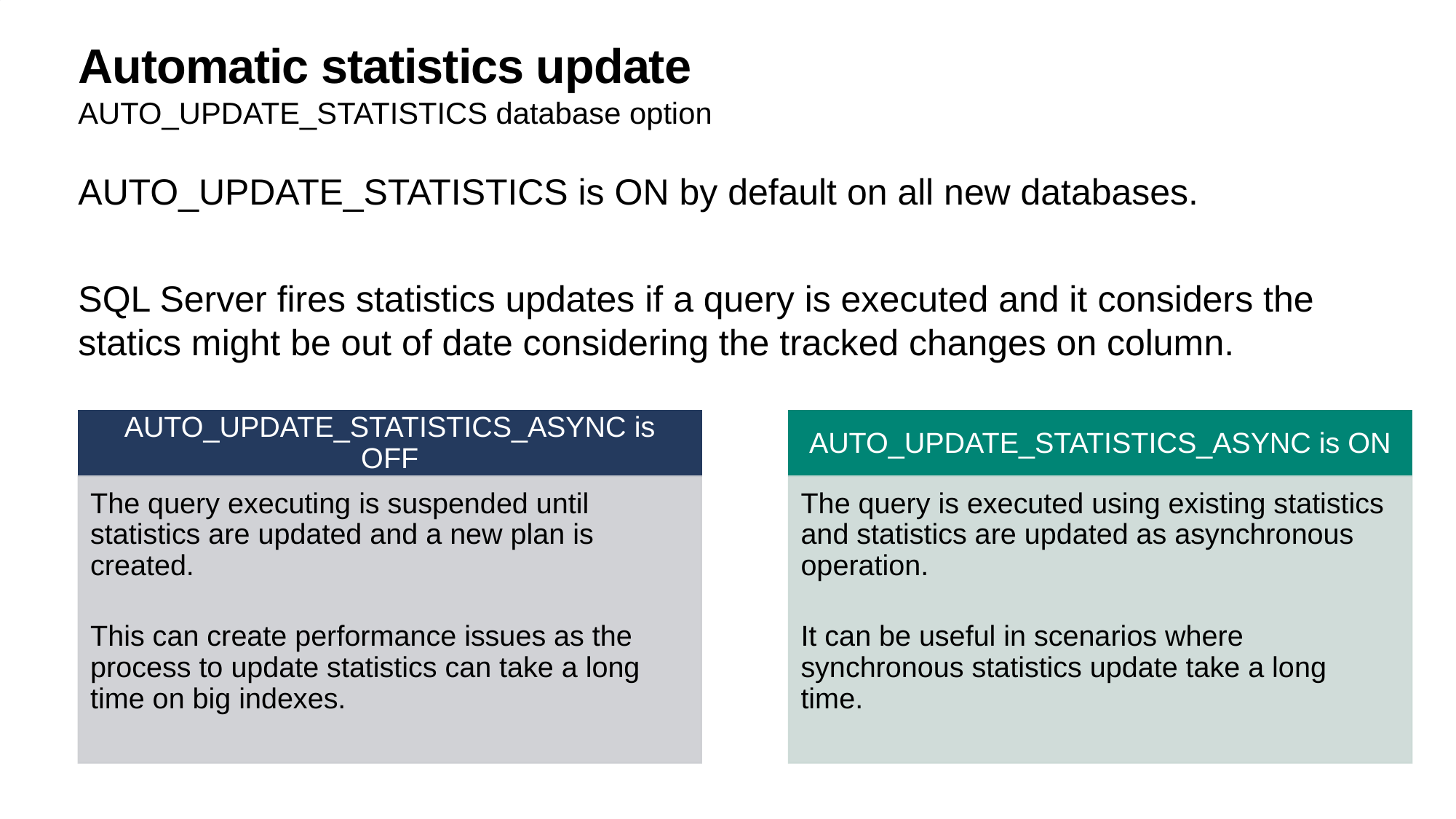

# Automatic statistics update
AUTO_UPDATE_STATISTICS database option
AUTO_UPDATE_STATISTICS is ON by default on all new databases.

SQL Server fires statistics updates if a query is executed and it considers the statics might be out of date considering the tracked changes on column.

AUTO_UPDATE_STATISTICS_ASYNC is OFF
The query executing is suspended until statistics are updated and a new plan is created.

This can create performance issues as the process to update statistics can take a long time on big indexes.
AUTO_UPDATE_STATISTICS_ASYNC is ON
The query is executed using existing statistics and statistics are updated as asynchronous operation.

It can be useful in scenarios where synchronous statistics update take a long time.